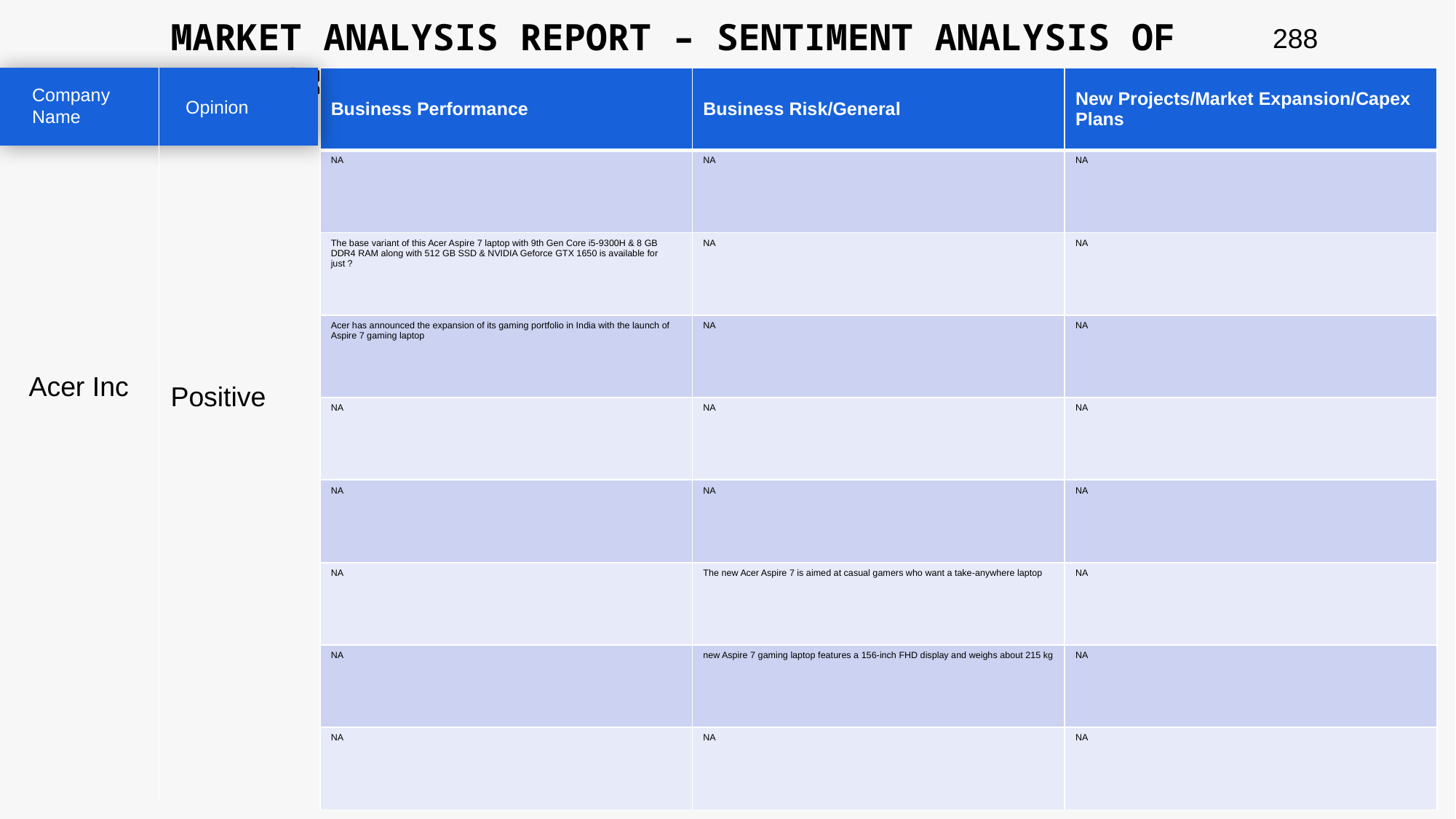

MARKET ANALYSIS REPORT – SENTIMENT ANALYSIS OF PEER GROUP
288

| Business Performance | Business Risk/General | New Projects/Market Expansion/Capex Plans |
| --- | --- | --- |
| NA | NA | NA |
| The base variant of this Acer Aspire 7 laptop with 9th Gen Core i5-9300H & 8 GB DDR4 RAM along with 512 GB SSD & NVIDIA Geforce GTX 1650 is available for just ? | NA | NA |
| Acer has announced the expansion of its gaming portfolio in India with the launch of Aspire 7 gaming laptop | NA | NA |
| NA | NA | NA |
| NA | NA | NA |
| NA | The new Acer Aspire 7 is aimed at casual gamers who want a take-anywhere laptop | NA |
| NA | new Aspire 7 gaming laptop features a 156-inch FHD display and weighs about 215 kg | NA |
| NA | NA | NA |
Company Name
Opinion
Acer Inc
Positive